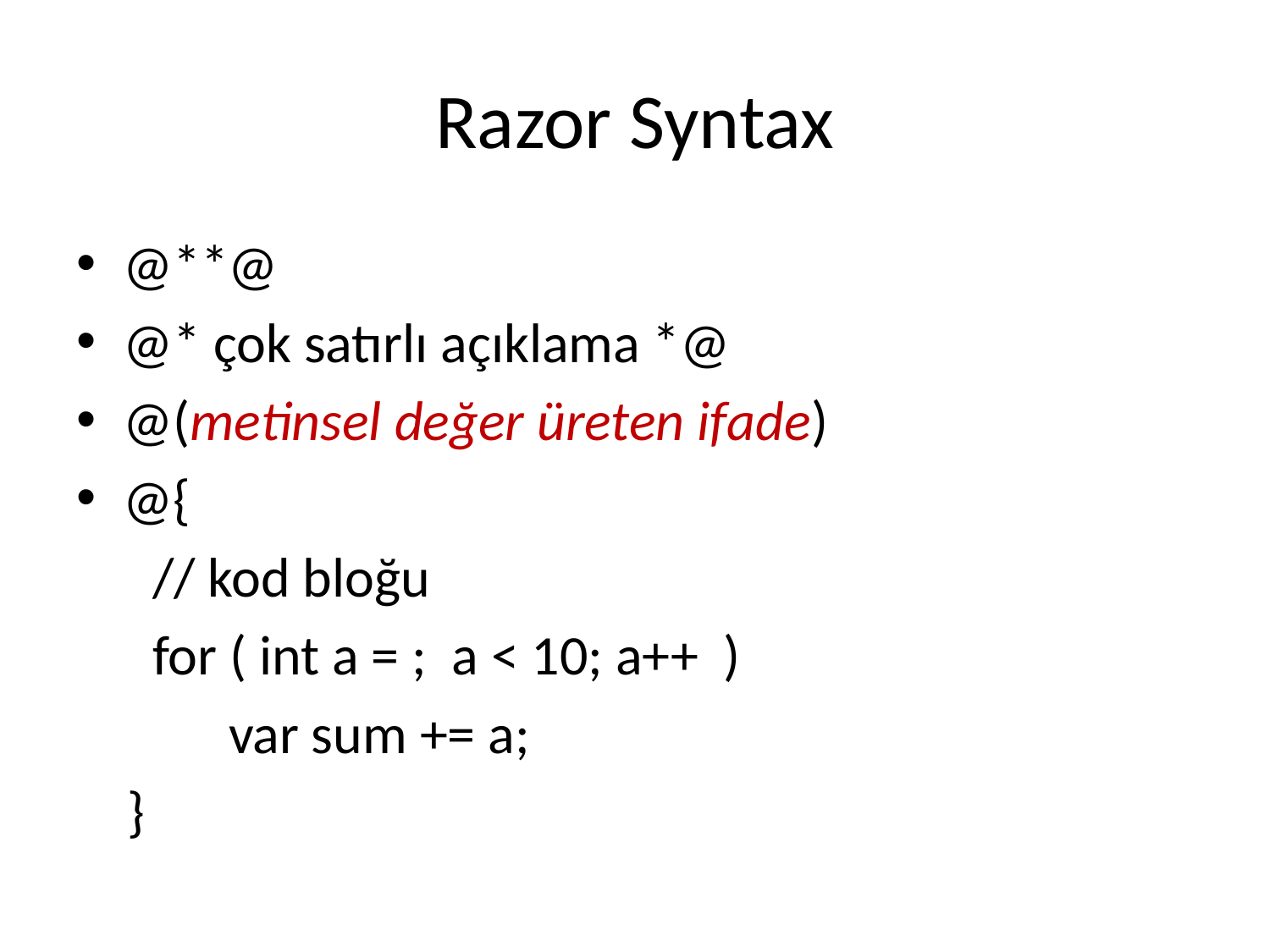

# Razor Syntax
@**@
@* çok satırlı açıklama *@
@(metinsel değer üreten ifade)
@{
      // kod bloğu
      for ( int a = ;  a < 10; a++  )
            var sum += a;
    }